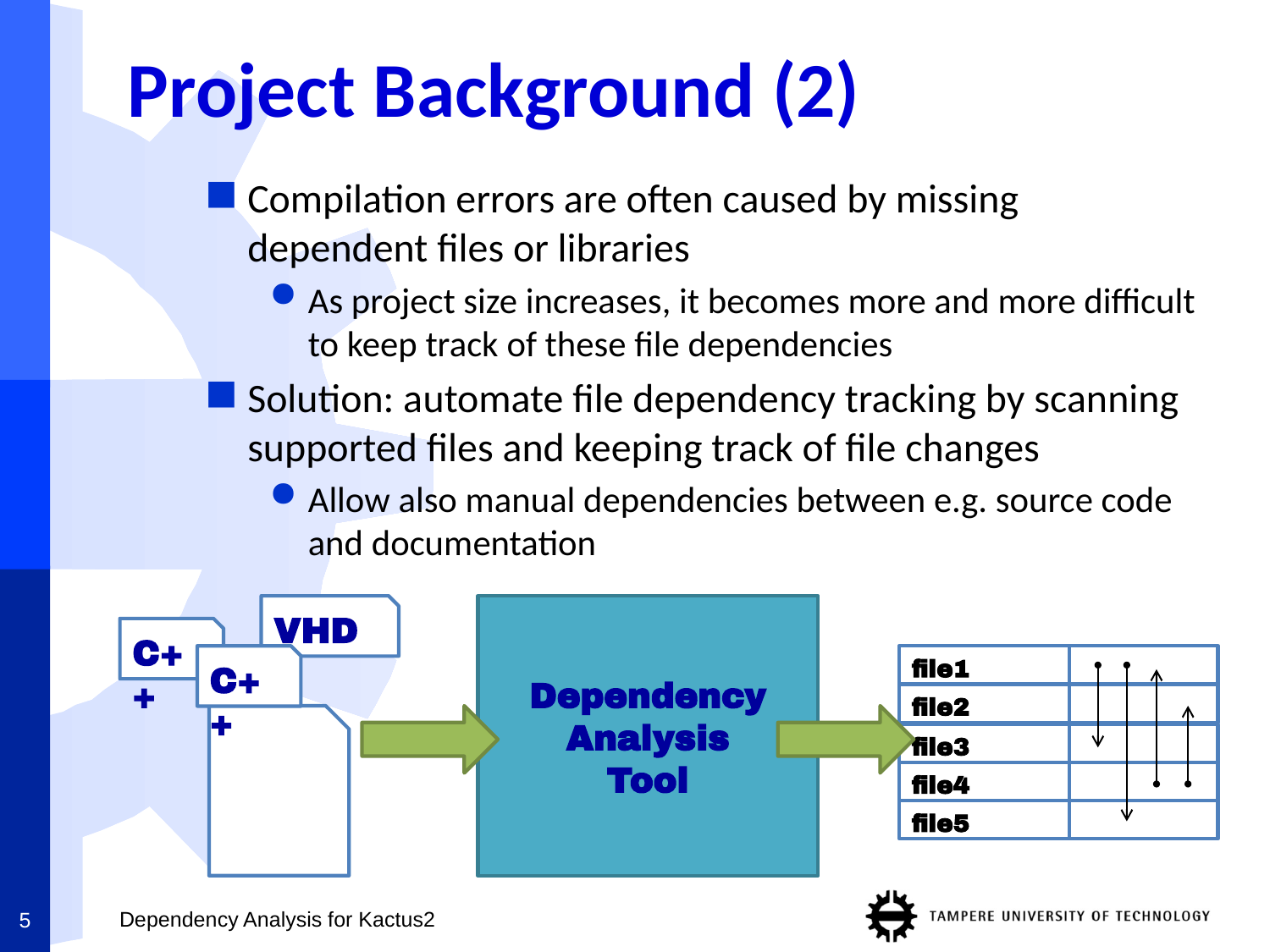

# Project Background (2)
Compilation errors are often caused by missing dependent files or libraries
As project size increases, it becomes more and more difficult to keep track of these file dependencies
Solution: automate file dependency tracking by scanning supported files and keeping track of file changes
Allow also manual dependencies between e.g. source code and documentation

VHDL
Dependency
Analysis
Tool
C++
C++

file1

file2

file3

file4

file5
5